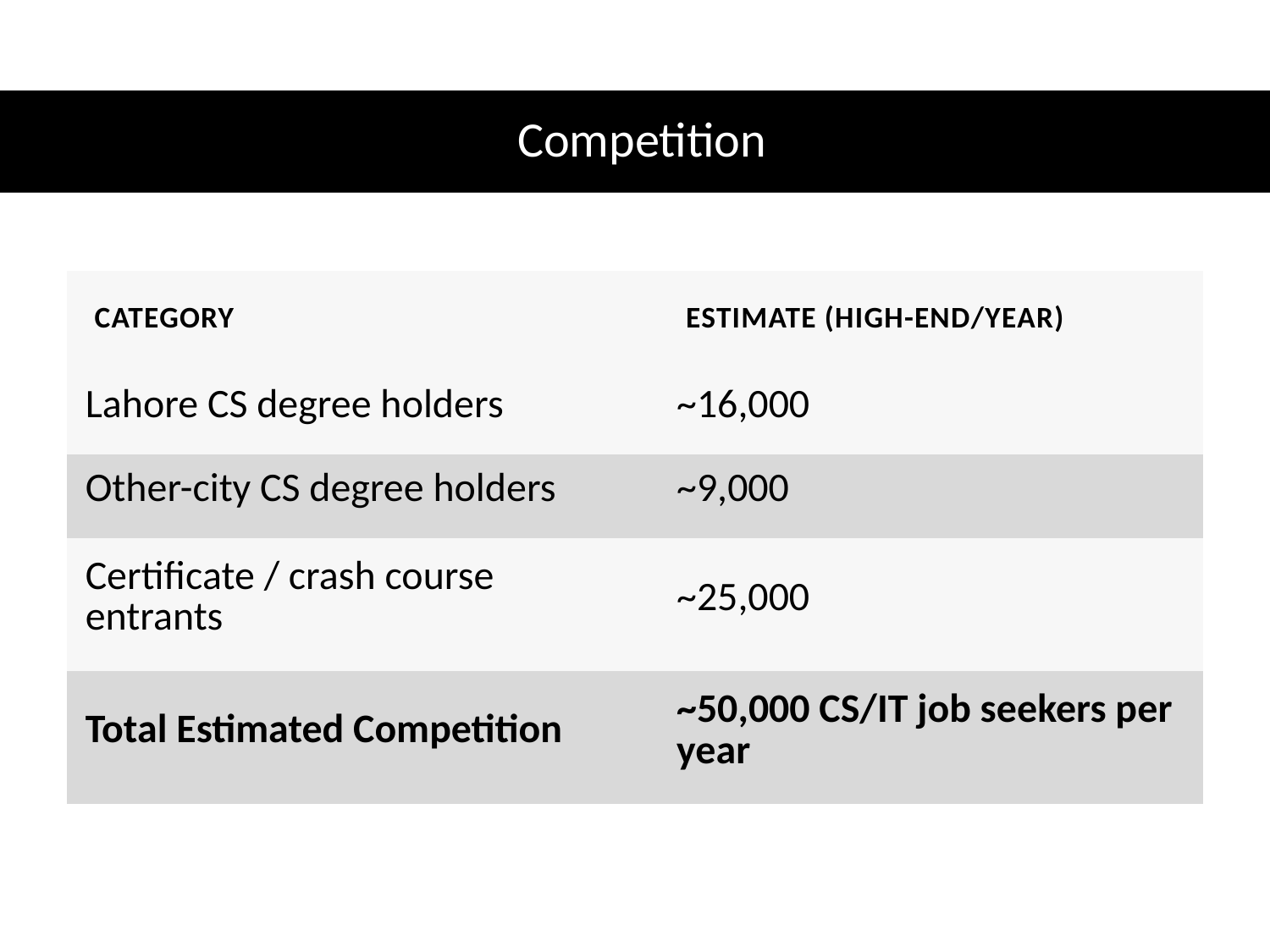

# Competition

| Category | Estimate (high-end/year) |
| --- | --- |
| Lahore CS degree holders | ~16,000 |
| Other-city CS degree holders | ~9,000 |
| Certificate / crash course entrants | ~25,000 |
| Total Estimated Competition | ~50,000 CS/IT job seekers per year |